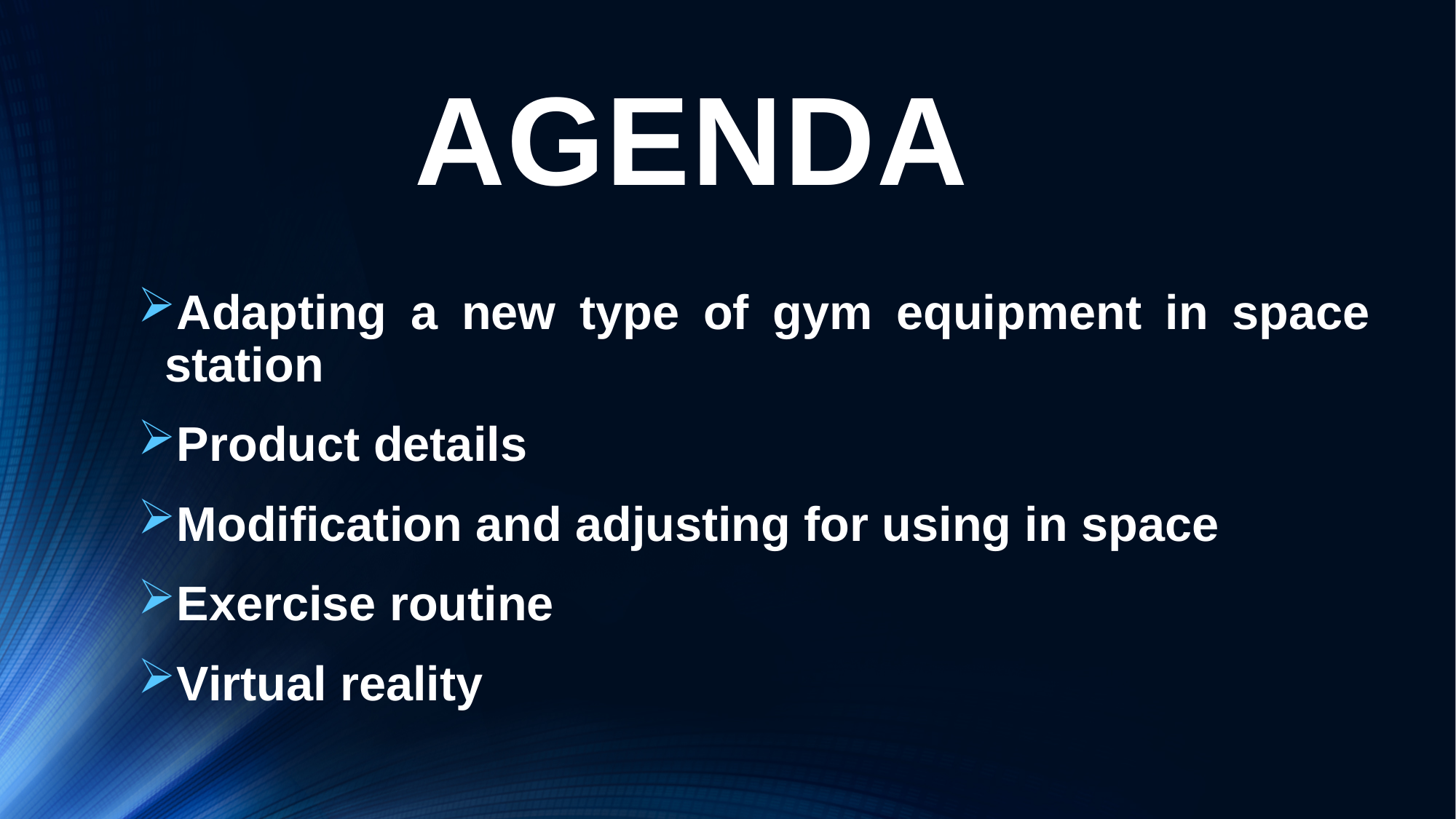

# AGENDA
Adapting a new type of gym equipment in space station
Product details
Modification and adjusting for using in space
Exercise routine
Virtual reality